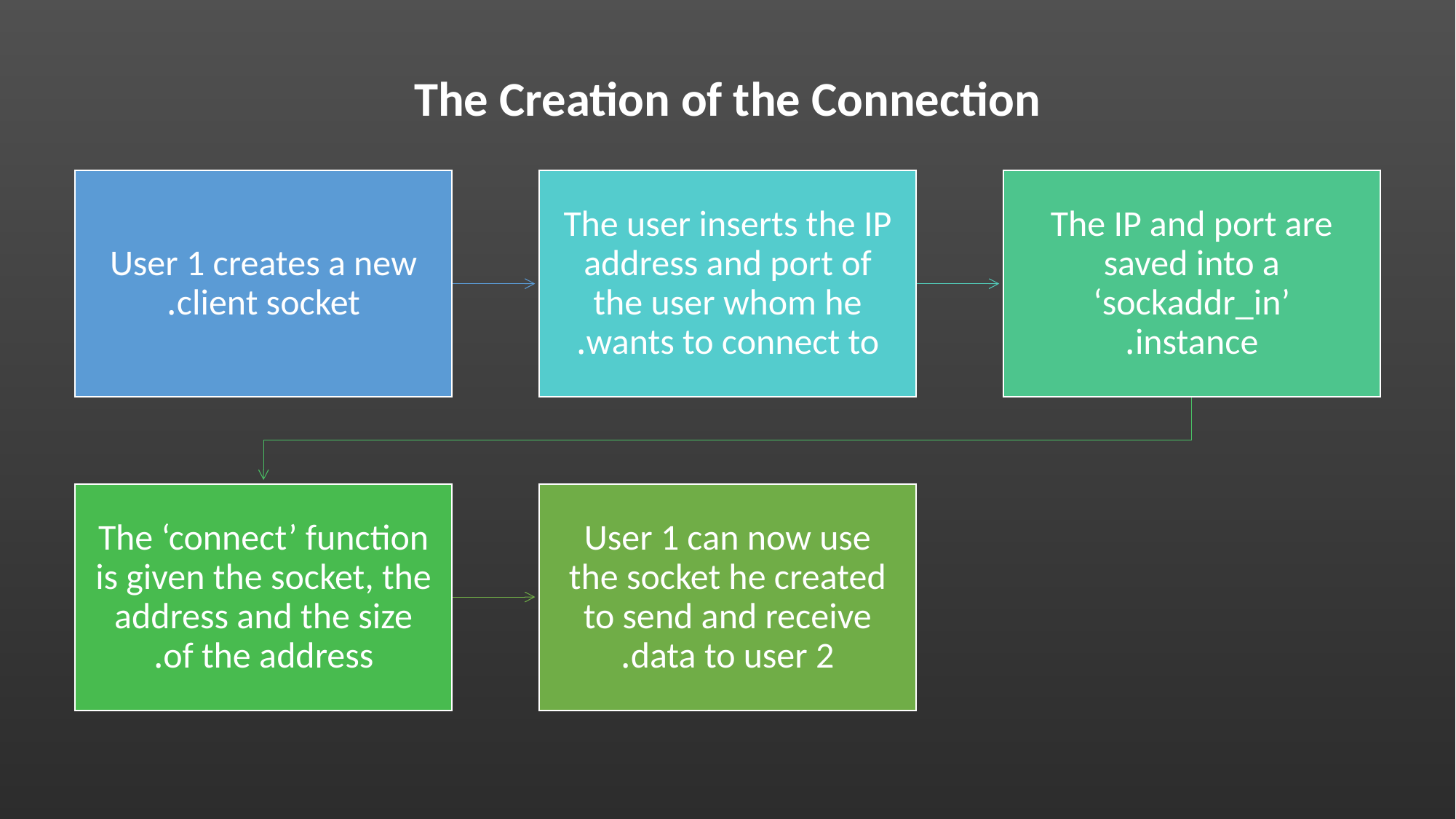

The Creation of the Connection
User 1 creates a new client socket.
The user inserts the IP address and port of the user whom he wants to connect to.
The IP and port are saved into a ‘sockaddr_in’ instance.

The ‘connect’ function is given the socket, the address and the size of the address.
User 1 can now use the socket he created to send and receive data to user 2.